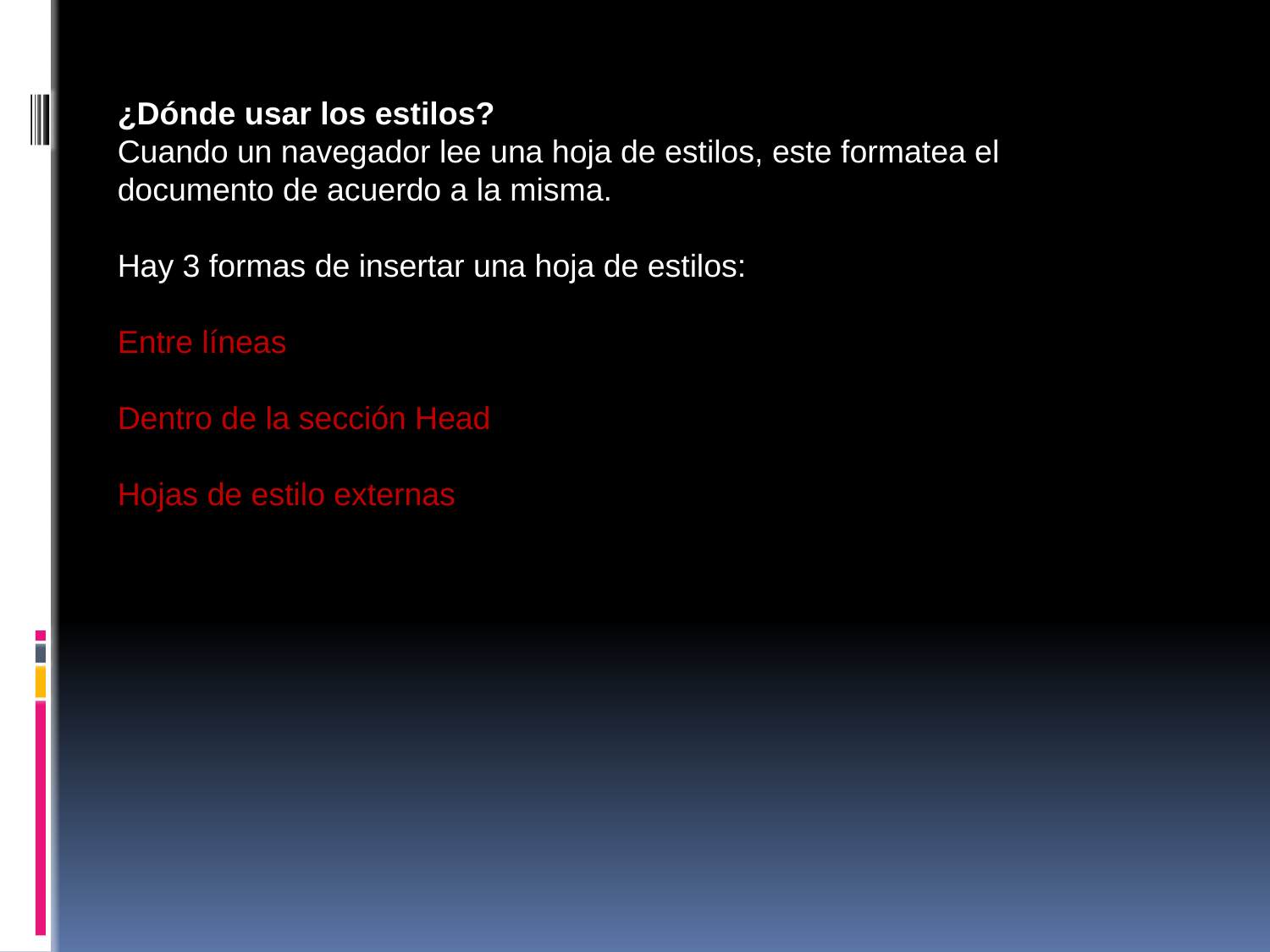

¿Dónde usar los estilos?
Cuando un navegador lee una hoja de estilos, este formatea el documento de acuerdo a la misma.
Hay 3 formas de insertar una hoja de estilos:

Entre líneas

Dentro de la sección Head

Hojas de estilo externas